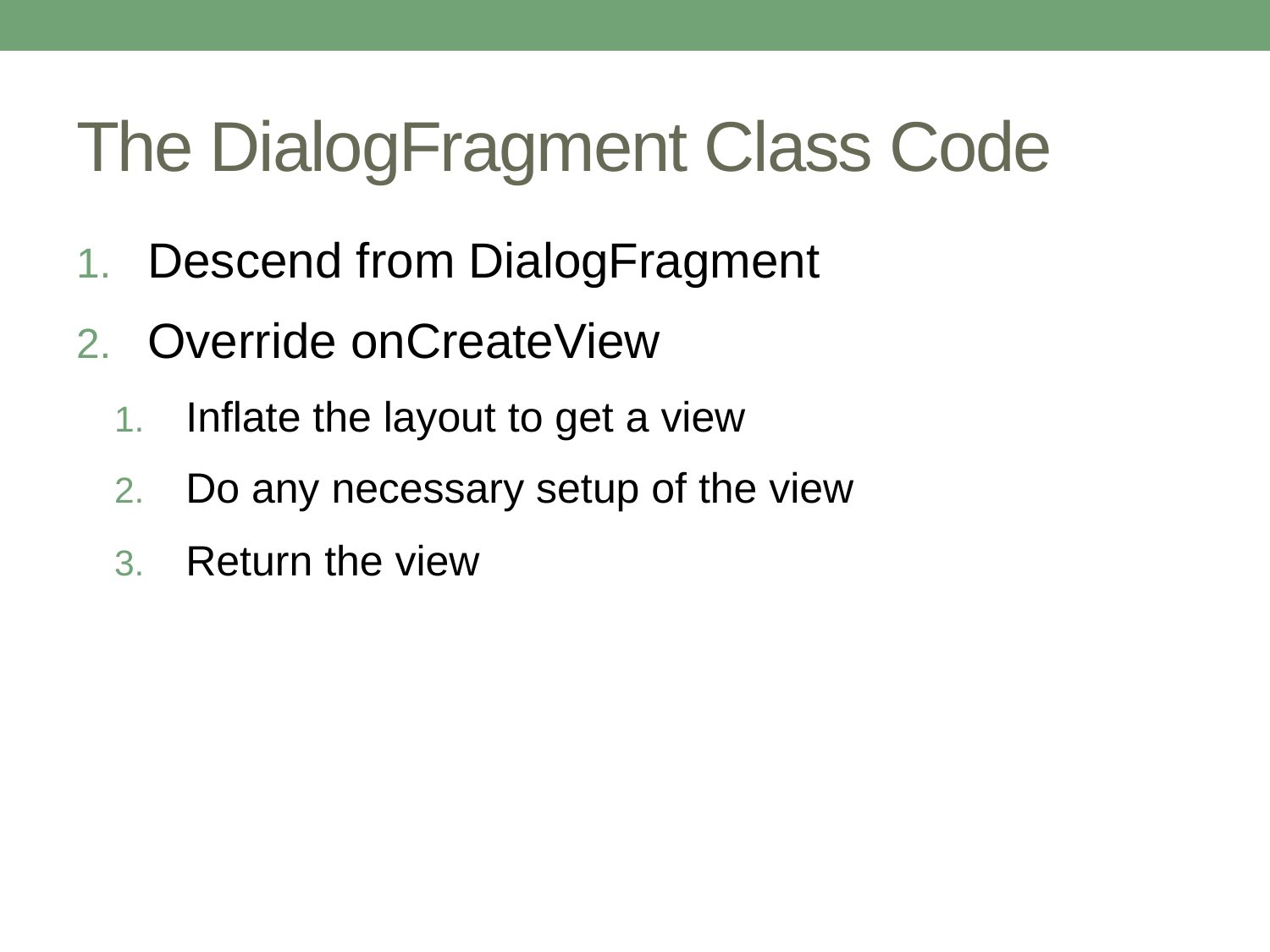

# The DialogFragment Class Code
Descend from DialogFragment
Override onCreateView
Inflate the layout to get a view
Do any necessary setup of the view
Return the view